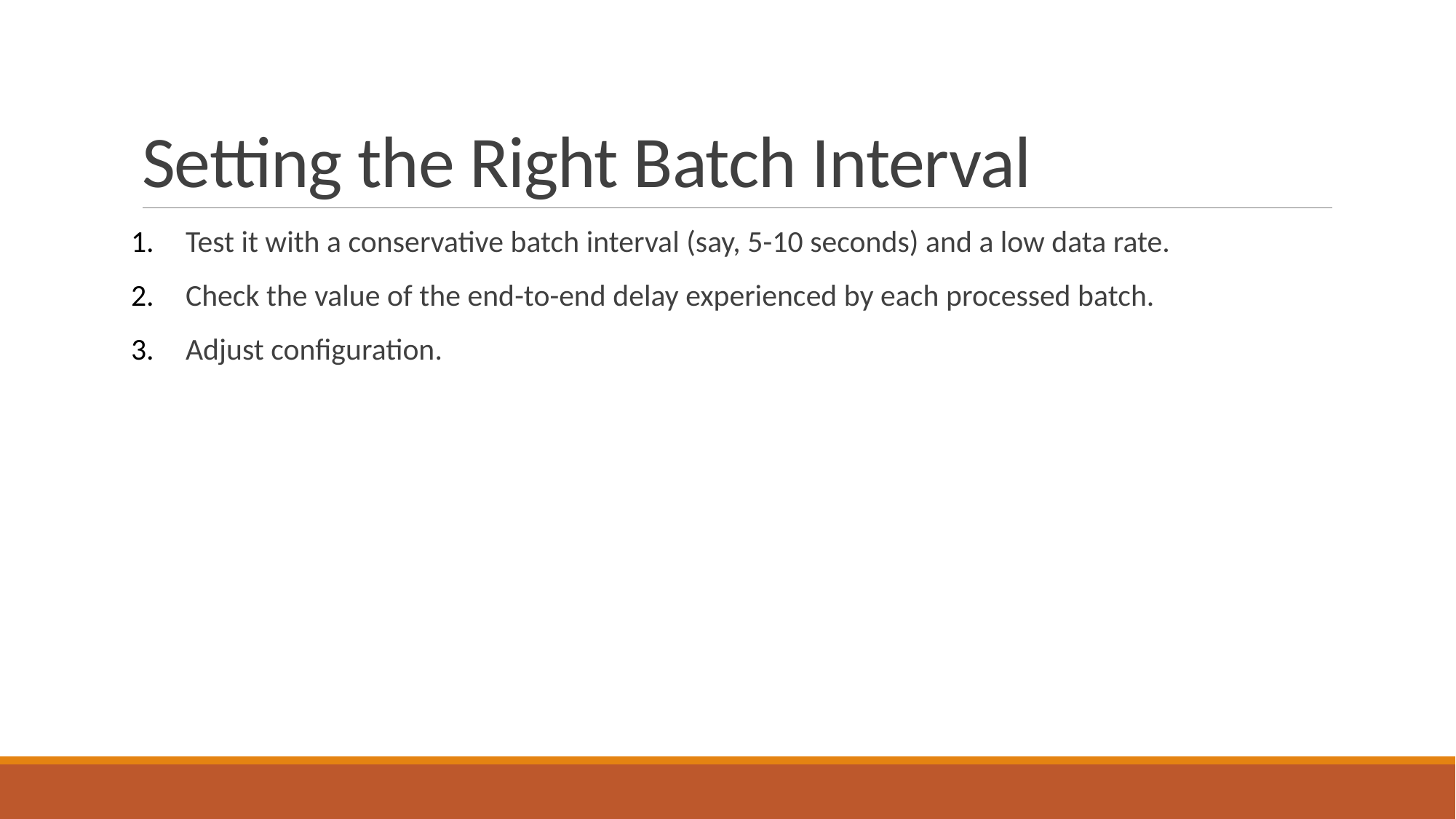

# Setting the Right Batch Interval
Test it with a conservative batch interval (say, 5-10 seconds) and a low data rate.
Check the value of the end-to-end delay experienced by each processed batch.
Adjust configuration.